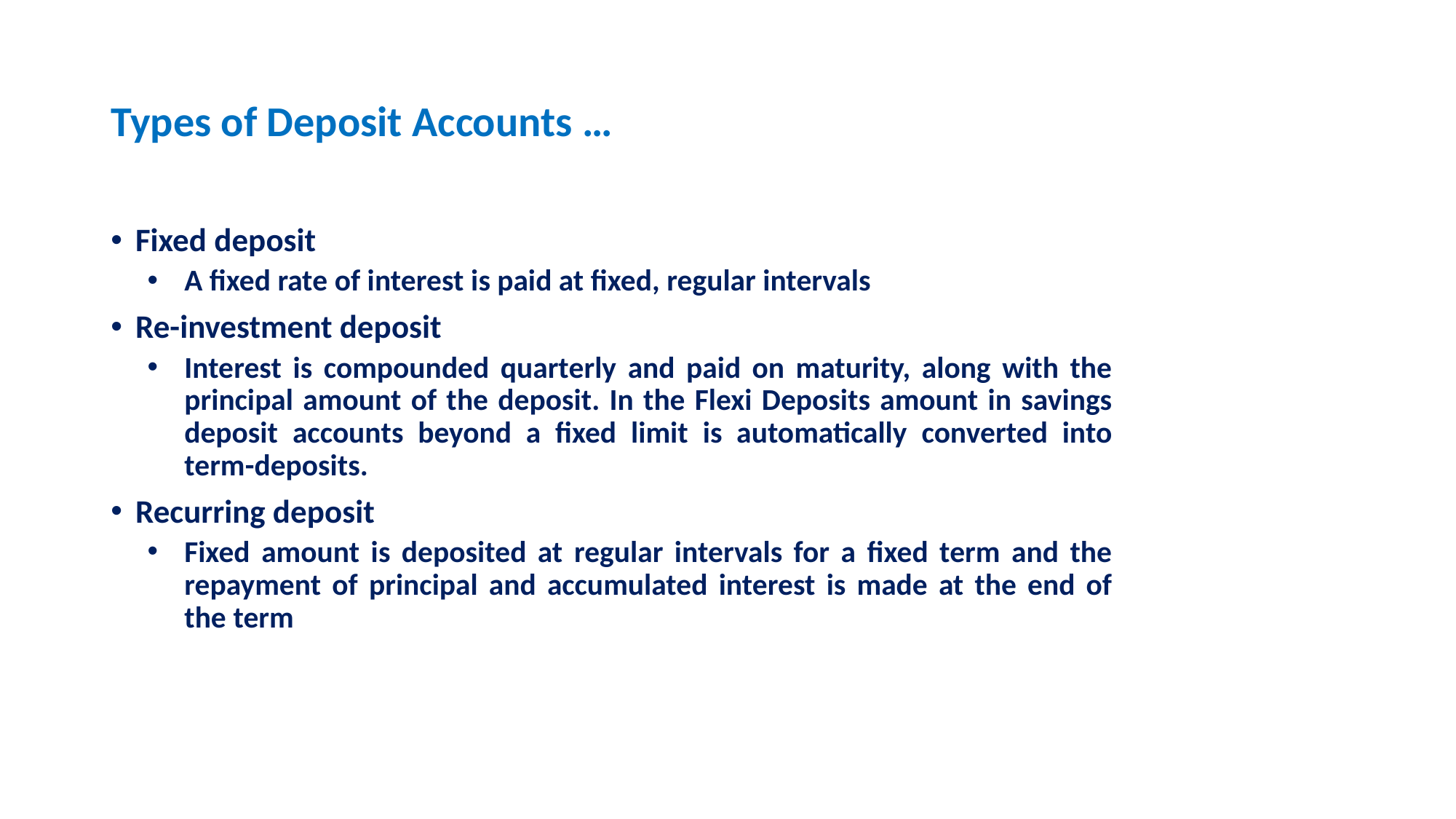

# Types of Deposit Accounts …
Fixed deposit
A fixed rate of interest is paid at fixed, regular intervals
Re-investment deposit
Interest is compounded quarterly and paid on maturity, along with the principal amount of the deposit. In the Flexi Deposits amount in savings deposit accounts beyond a fixed limit is automatically converted into term-deposits.
Recurring deposit
Fixed amount is deposited at regular intervals for a fixed term and the repayment of principal and accumulated interest is made at the end of the term